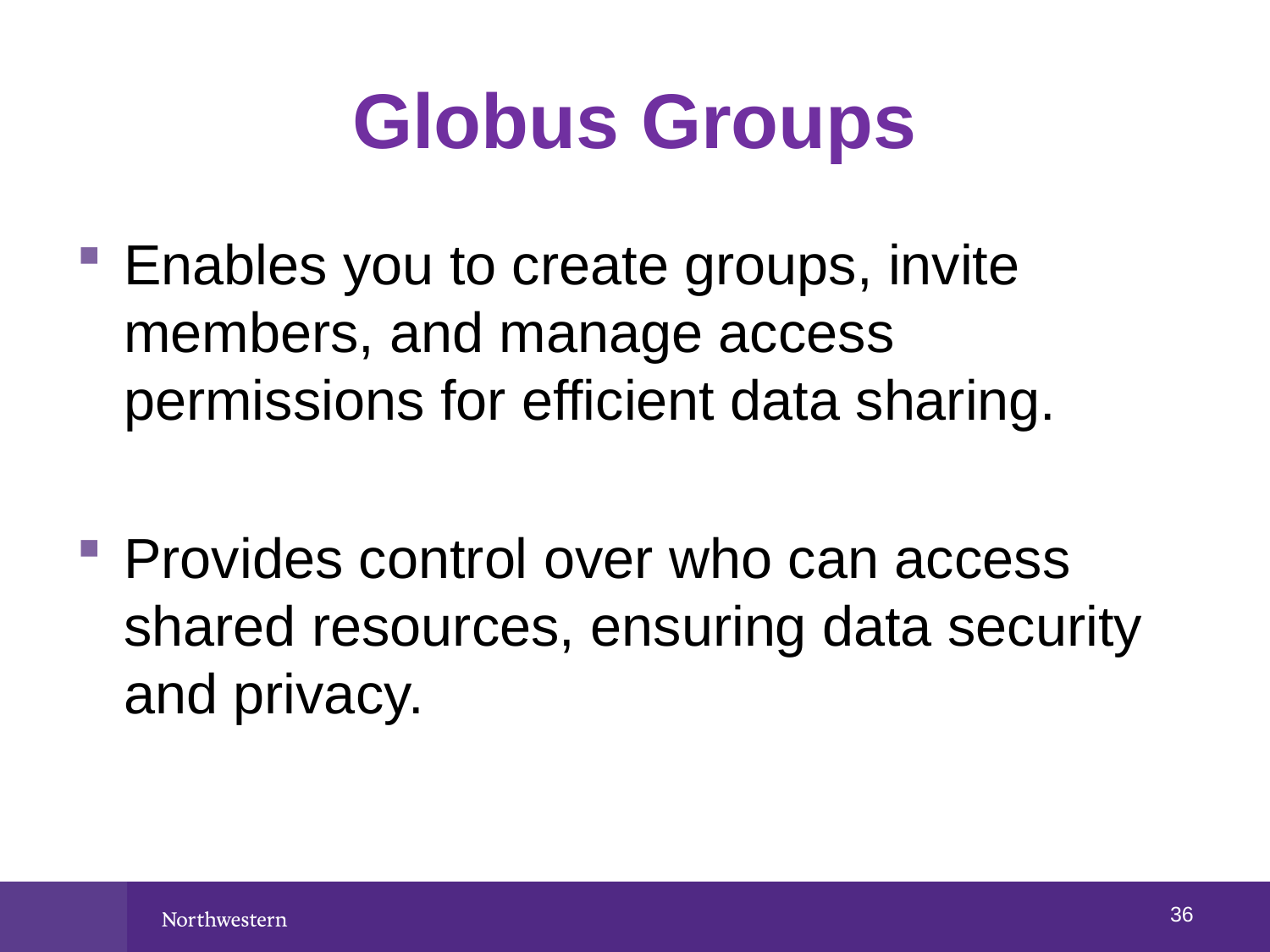

# Globus Groups
Enables you to create groups, invite members, and manage access permissions for efficient data sharing.

Provides control over who can access shared resources, ensuring data security and privacy.
36